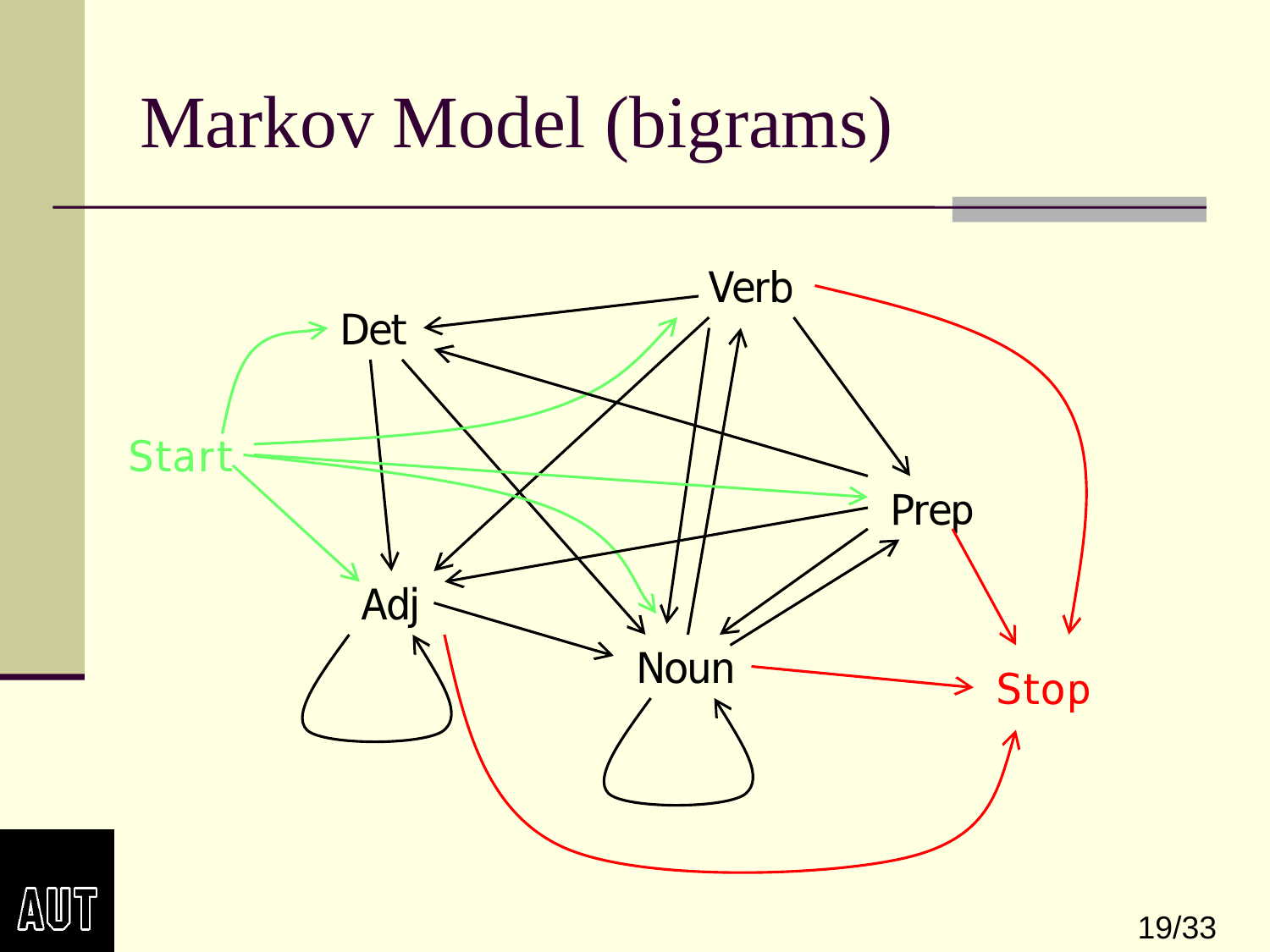

# Markov Model (bigrams)
Verb

Det

Start
Prep
Adj

Noun
Stop